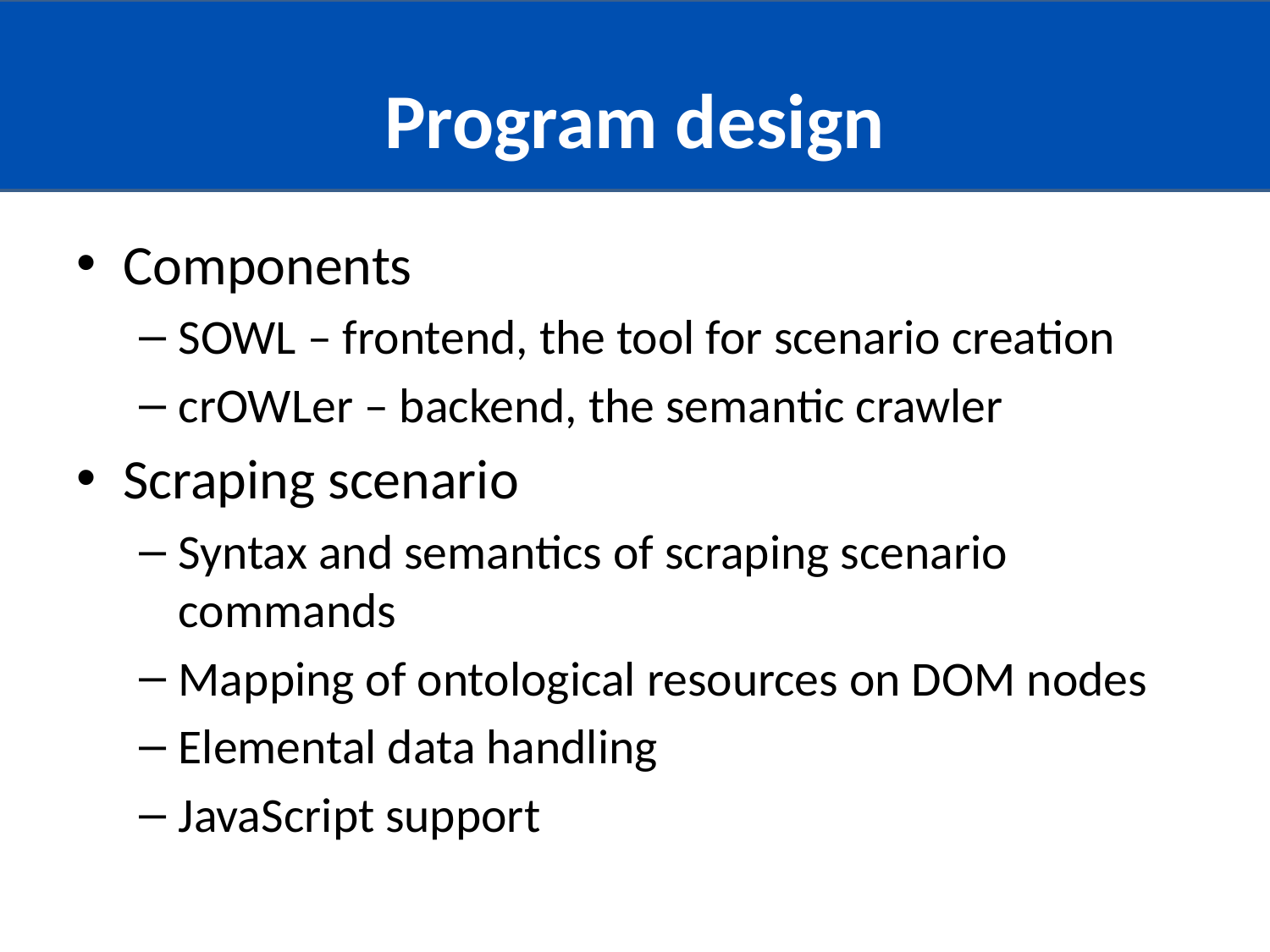

# Program design
Components
SOWL – frontend, the tool for scenario creation
crOWLer – backend, the semantic crawler
Scraping scenario
Syntax and semantics of scraping scenario commands
Mapping of ontological resources on DOM nodes
Elemental data handling
JavaScript support